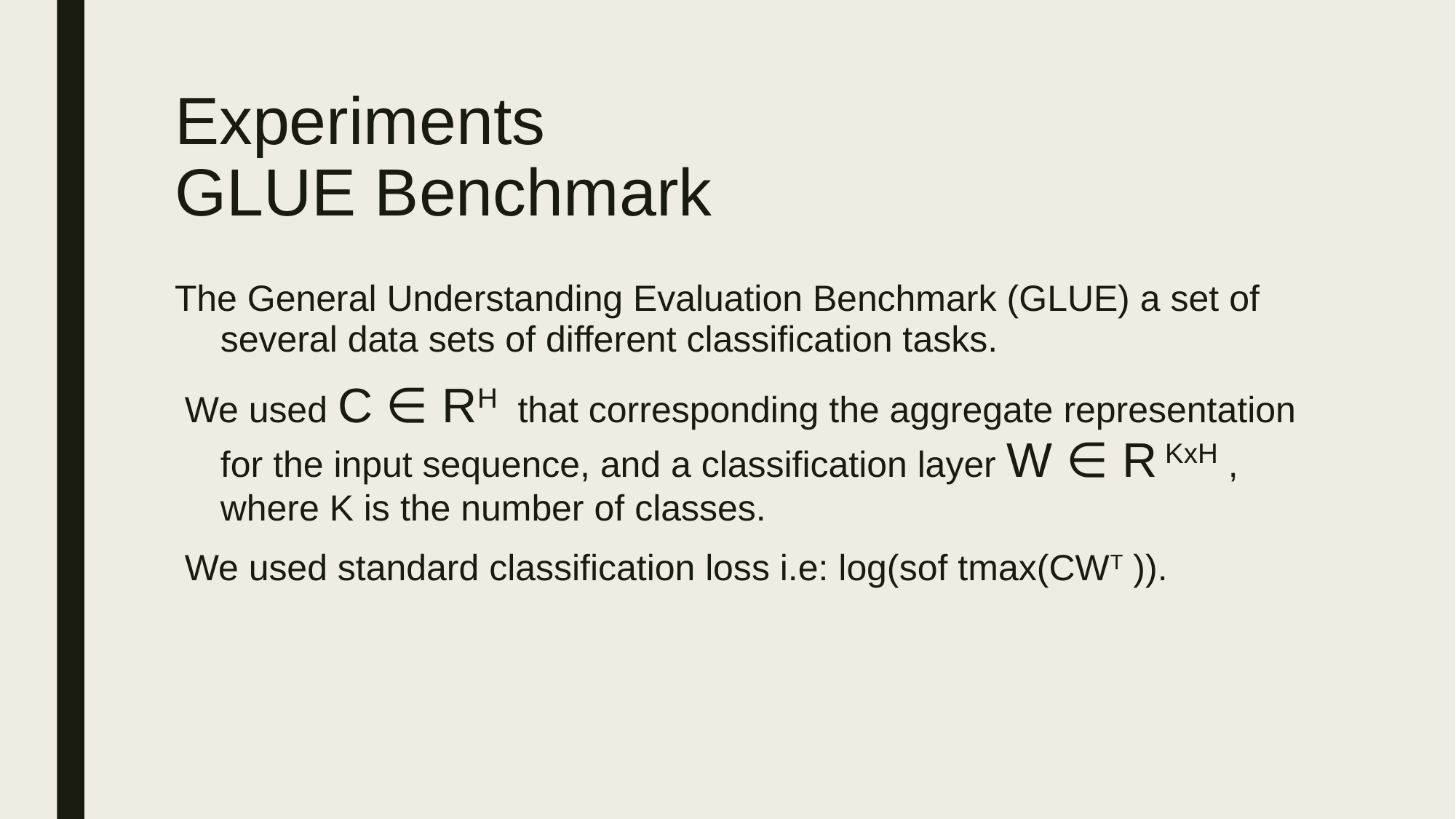

# Experiments GLUE Benchmark
The General Understanding Evaluation Benchmark (GLUE) a set of several data sets of different classification tasks.
 We used C ∈ RH  that corresponding the aggregate representation for the input sequence, and a classification layer W ∈ R KxH , where K is the number of classes.
 We used standard classification loss i.e: log(sof tmax(CWT )).